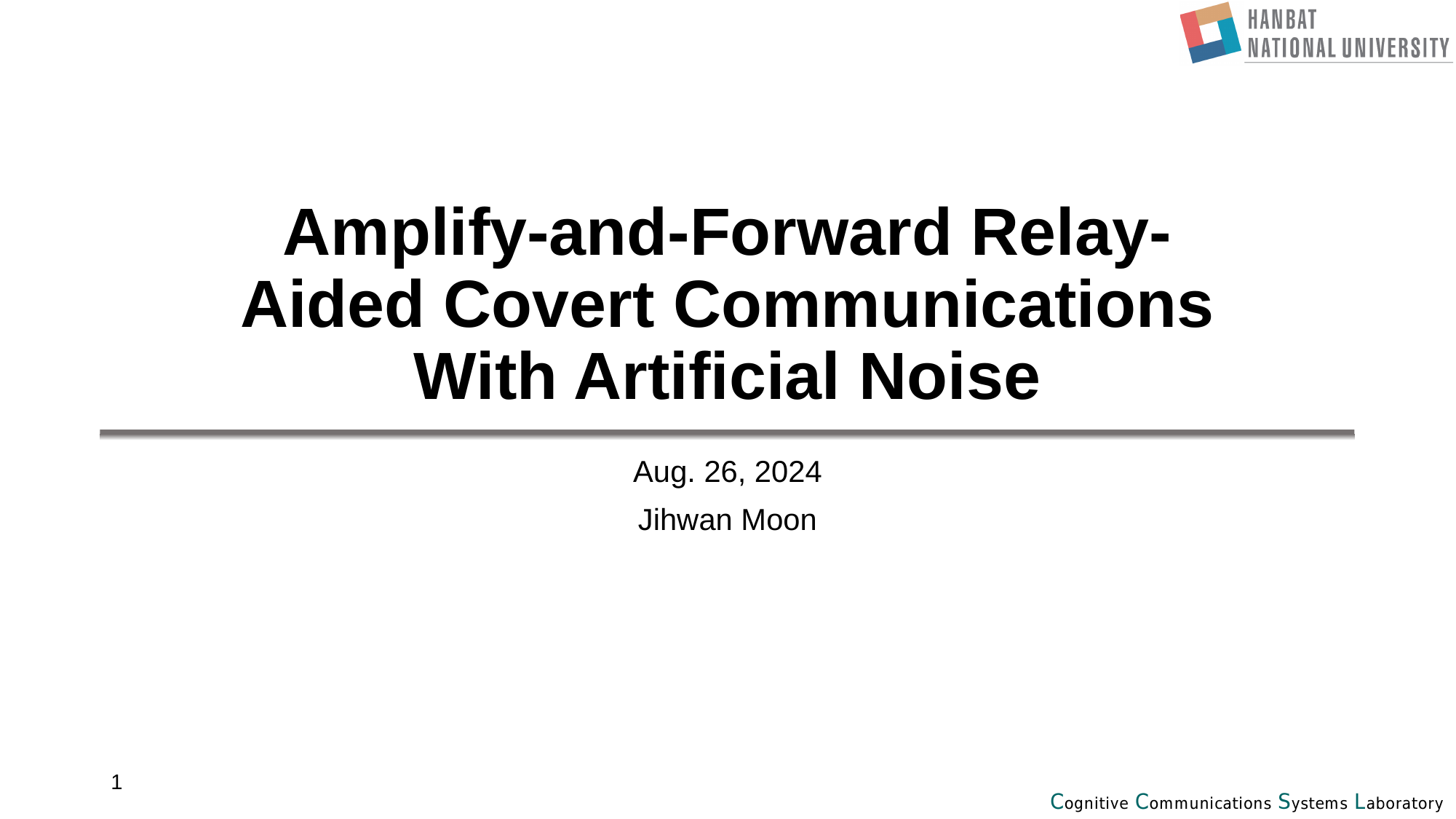

# Amplify-and-Forward Relay-Aided Covert Communications With Artificial Noise
Aug. 26, 2024
Jihwan Moon
1